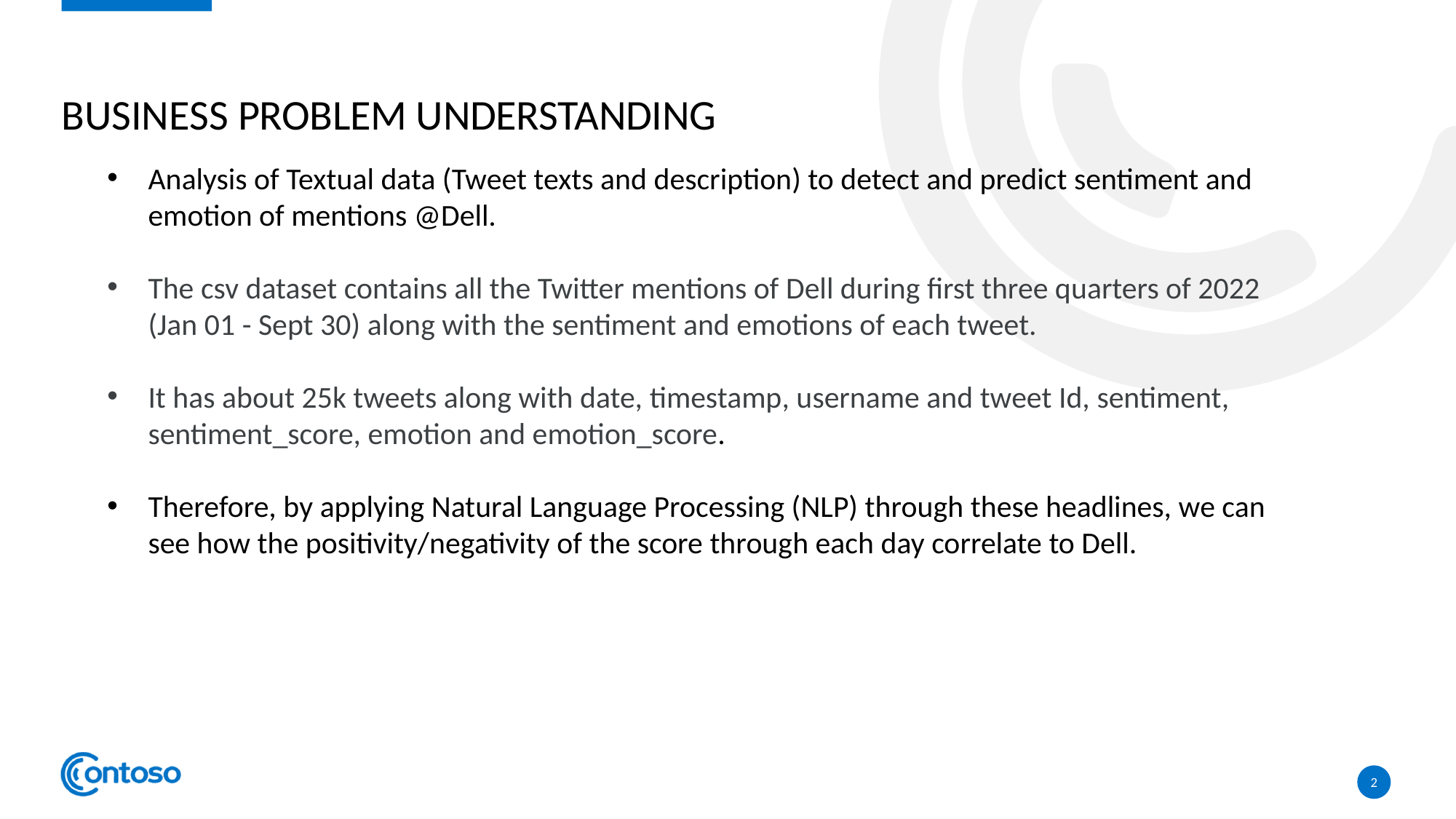

# Business Problem Understanding
Analysis of Textual data (Tweet texts and description) to detect and predict sentiment and emotion of mentions @Dell.

The csv dataset contains all the Twitter mentions of Dell during first three quarters of 2022 (Jan 01 - Sept 30) along with the sentiment and emotions of each tweet.

It has about 25k tweets along with date, timestamp, username and tweet Id, sentiment, sentiment_score, emotion and emotion_score.

Therefore, by applying Natural Language Processing (NLP) through these headlines, we can see how the positivity/negativity of the score through each day correlate to Dell.

2